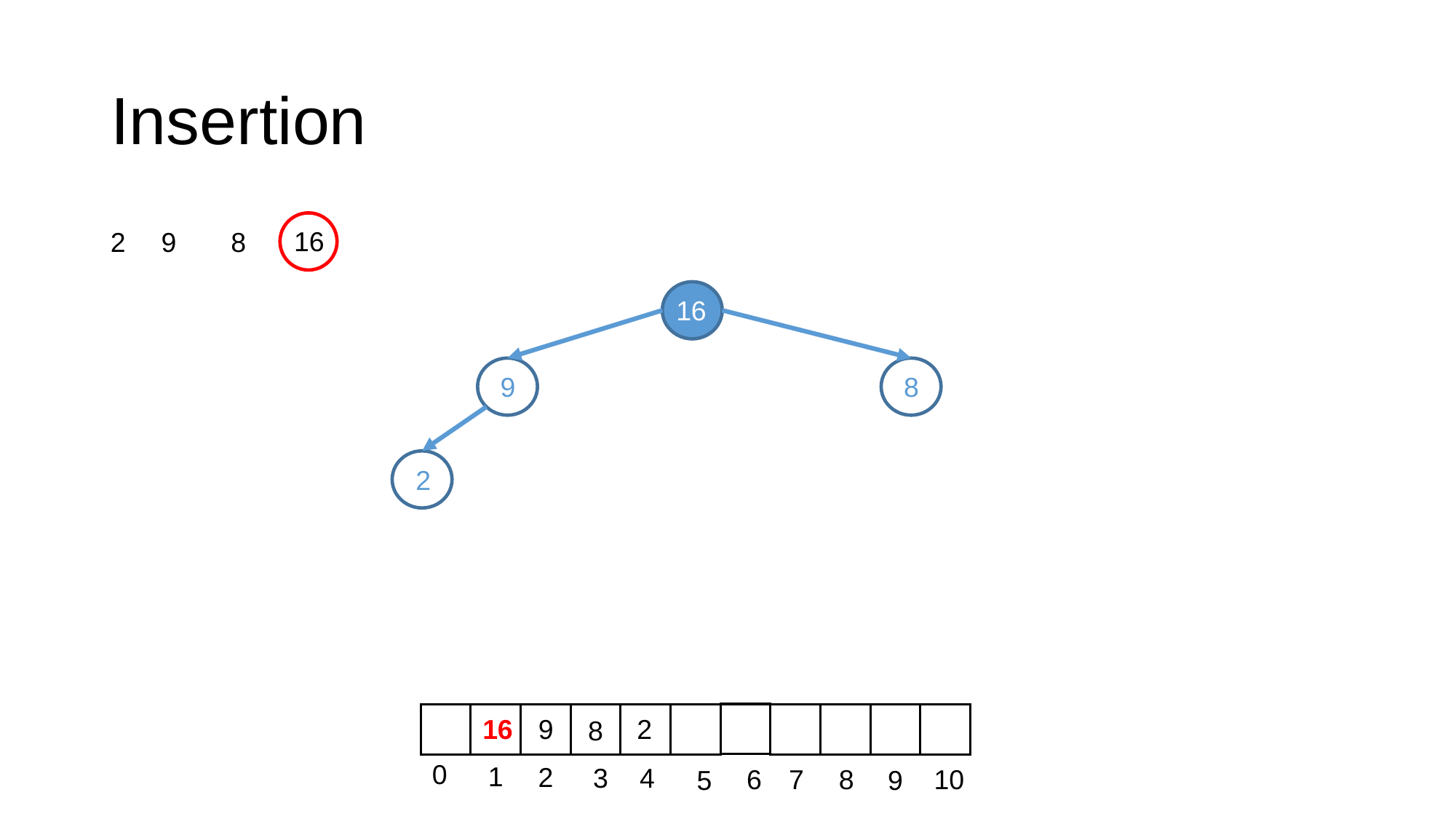

# Insertion

16
2
9
8

16

9

8

2

0
1
2
3
4
6
7
8
10
5
9
16
2
9
8